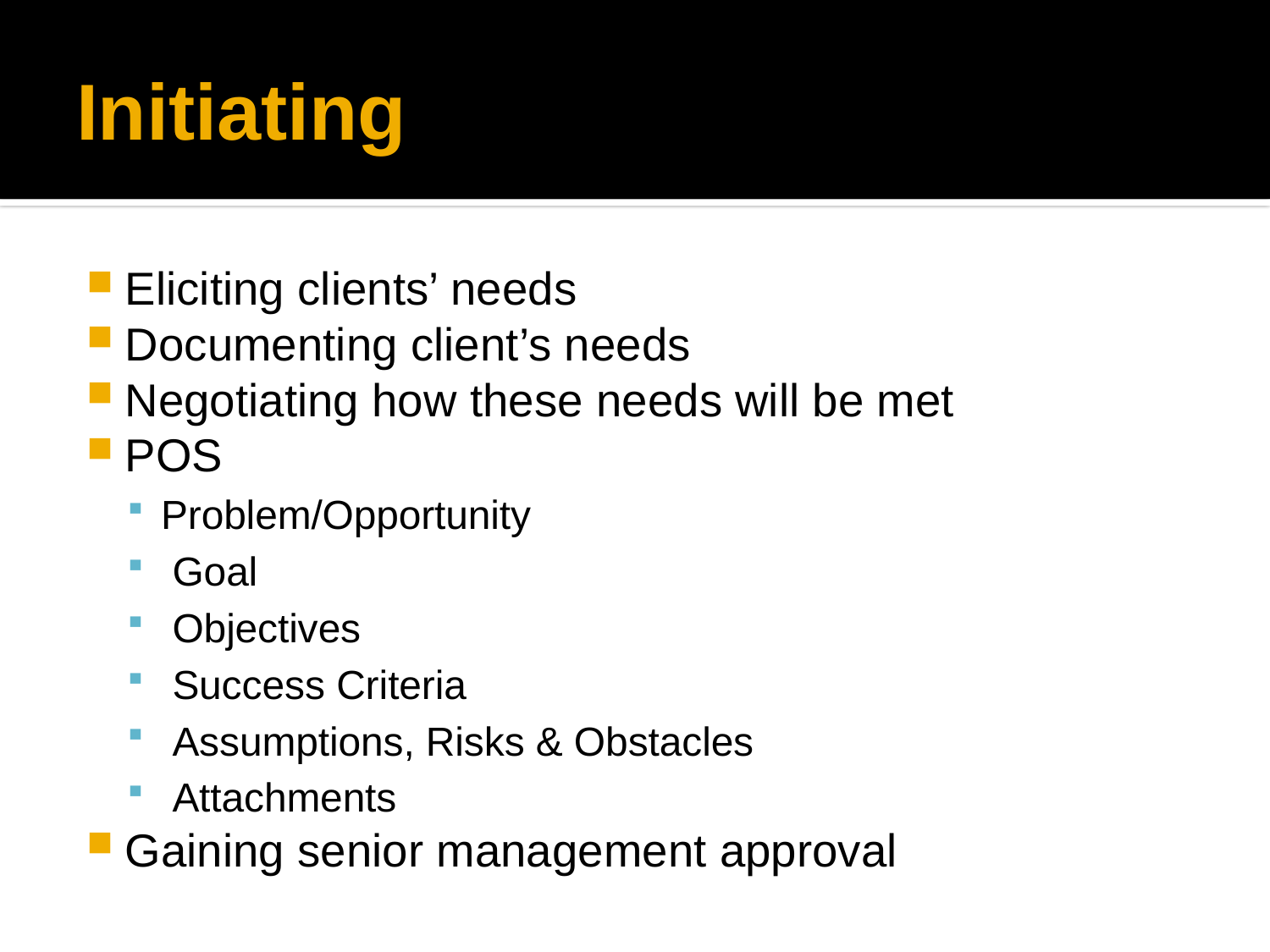

# Initiating
Eliciting clients’ needs
Documenting client’s needs
Negotiating how these needs will be met
POS
Problem/Opportunity
 Goal
 Objectives
 Success Criteria
 Assumptions, Risks & Obstacles
 Attachments
Gaining senior management approval